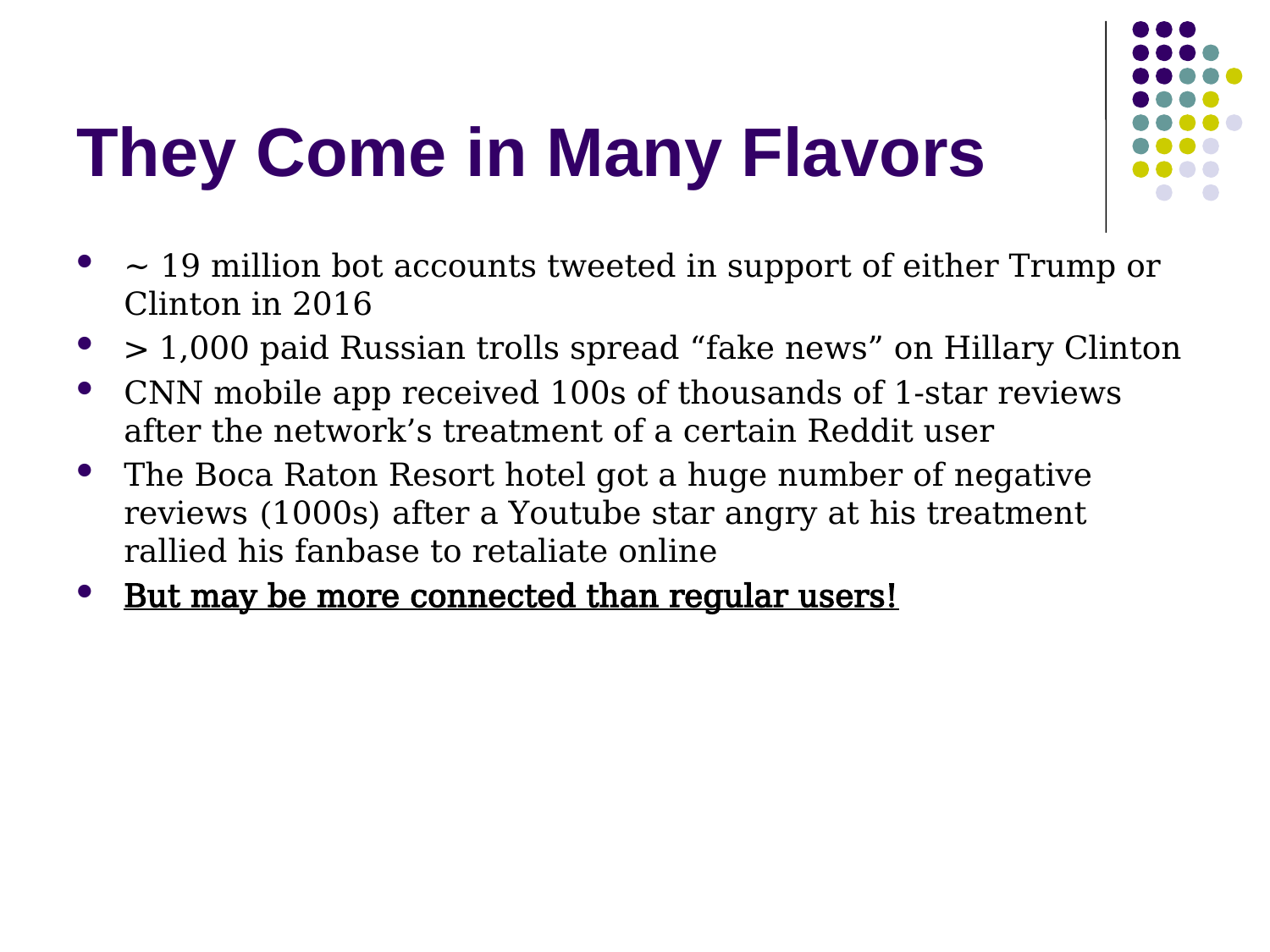

# They Come in Many Flavors
~ 19 million bot accounts tweeted in support of either Trump or Clinton in 2016
> 1,000 paid Russian trolls spread “fake news” on Hillary Clinton
CNN mobile app received 100s of thousands of 1-star reviews after the network’s treatment of a certain Reddit user
The Boca Raton Resort hotel got a huge number of negative reviews (1000s) after a Youtube star angry at his treatment rallied his fanbase to retaliate online
But may be more connected than regular users!